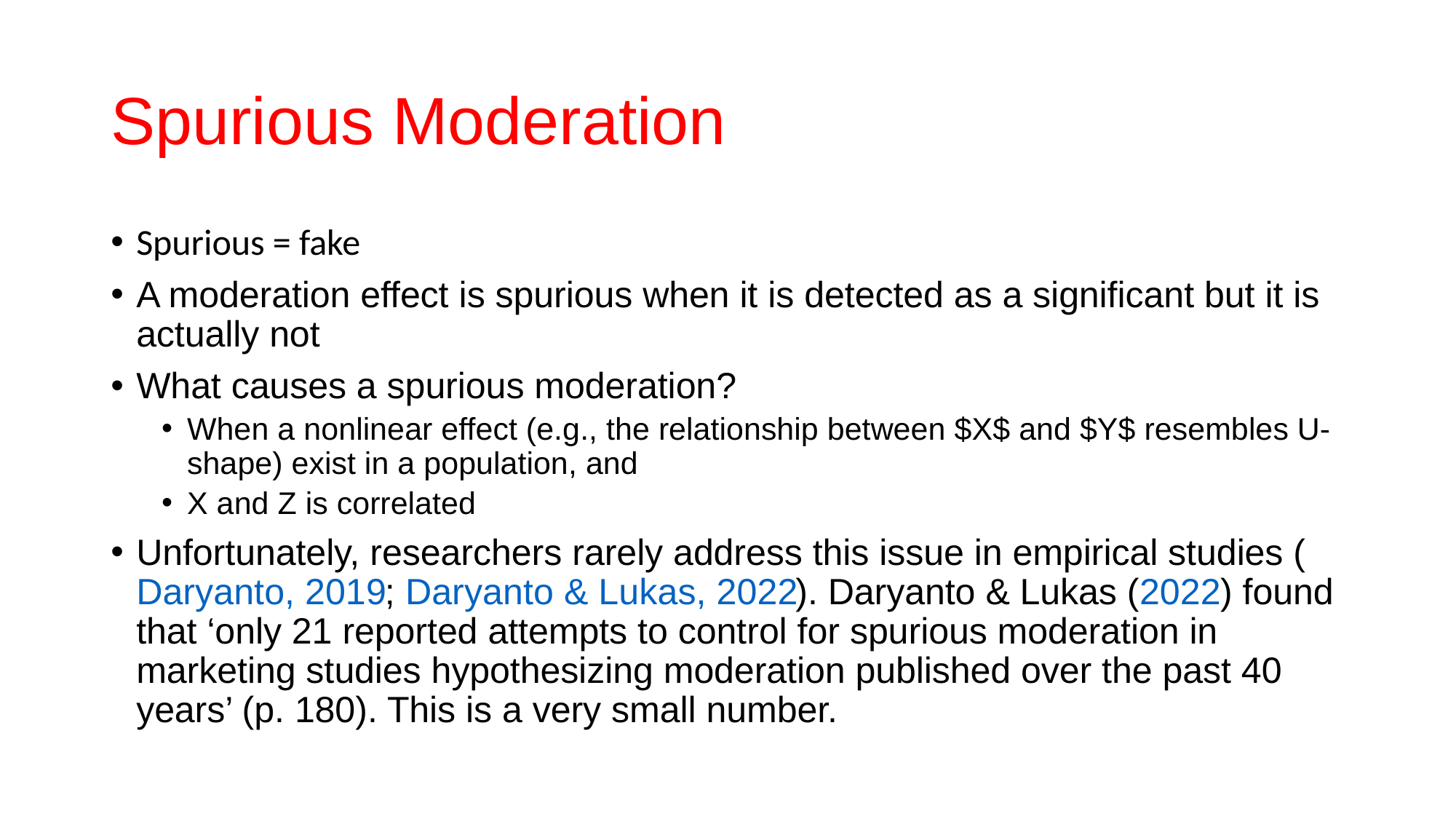

# Spurious Moderation
Spurious = fake
A moderation effect is spurious when it is detected as a significant but it is actually not
What causes a spurious moderation?
When a nonlinear effect (e.g., the relationship between $X$ and $Y$ resembles U-shape) exist in a population, and
X and Z is correlated
Unfortunately, researchers rarely address this issue in empirical studies (Daryanto, 2019; Daryanto & Lukas, 2022). Daryanto & Lukas (2022) found that ‘only 21 reported attempts to control for spurious moderation in marketing studies hypothesizing moderation published over the past 40 years’ (p. 180). This is a very small number.